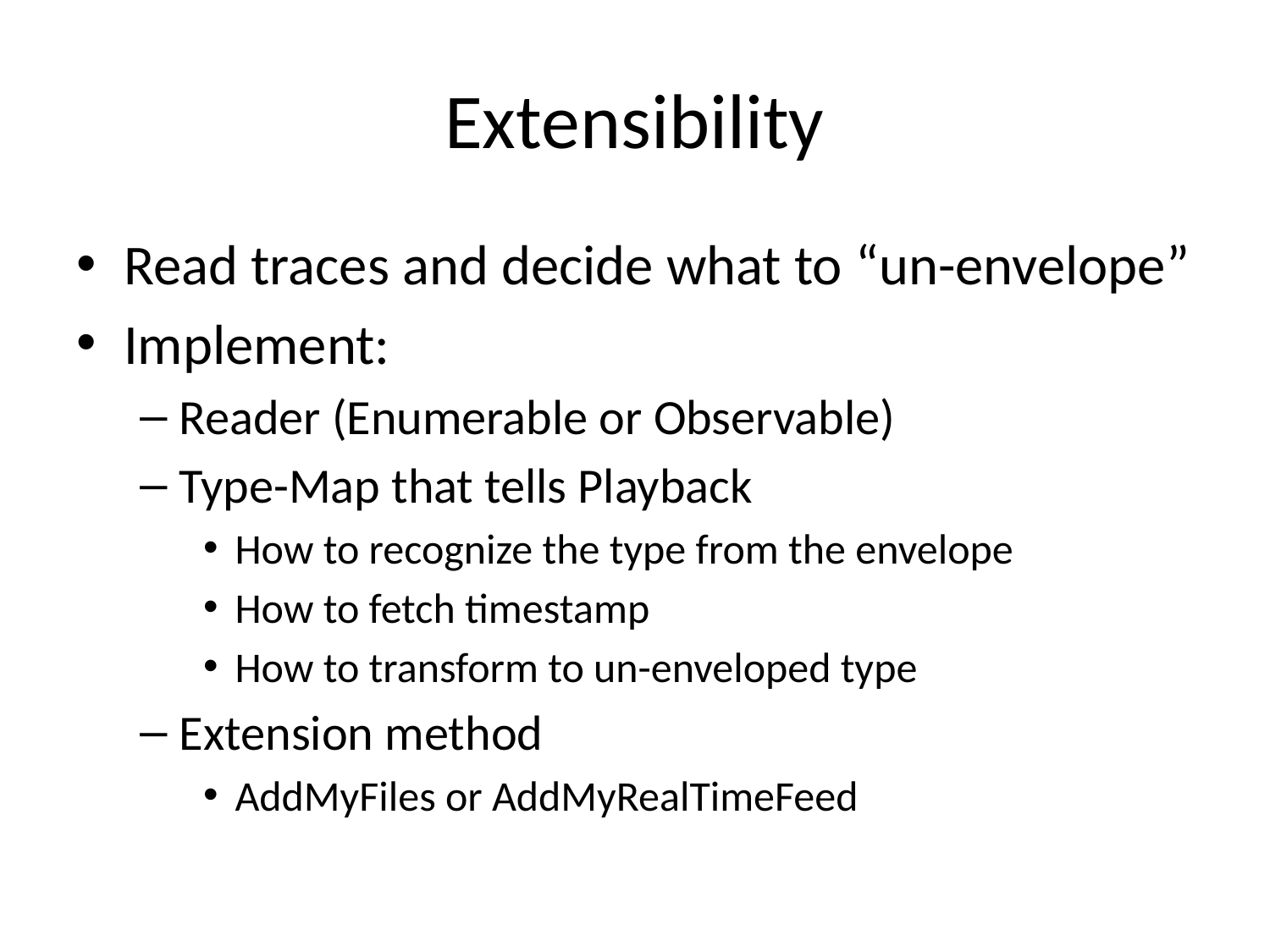

# Extensibility
Read traces and decide what to “un-envelope”
Implement:
Reader (Enumerable or Observable)
Type-Map that tells Playback
How to recognize the type from the envelope
How to fetch timestamp
How to transform to un-enveloped type
Extension method
AddMyFiles or AddMyRealTimeFeed